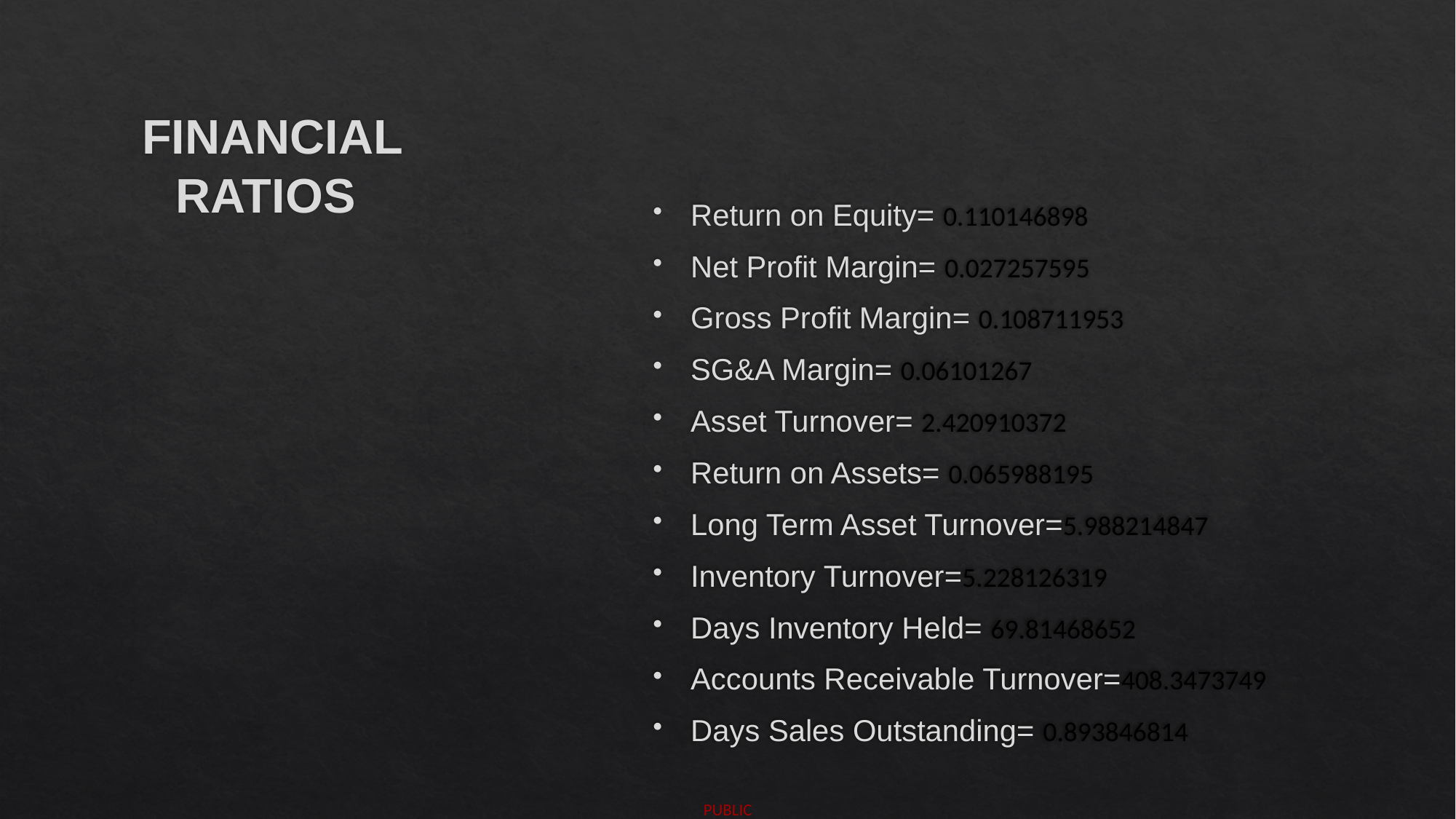

# FINANCIAL RATIOS
Return on Equity= 0.110146898
Net Profit Margin= 0.027257595
Gross Profit Margin= 0.108711953
SG&A Margin= 0.06101267
Asset Turnover= 2.420910372
Return on Assets= 0.065988195
Long Term Asset Turnover=5.988214847
Inventory Turnover=5.228126319
Days Inventory Held= 69.81468652
Accounts Receivable Turnover=408.3473749
Days Sales Outstanding= 0.893846814